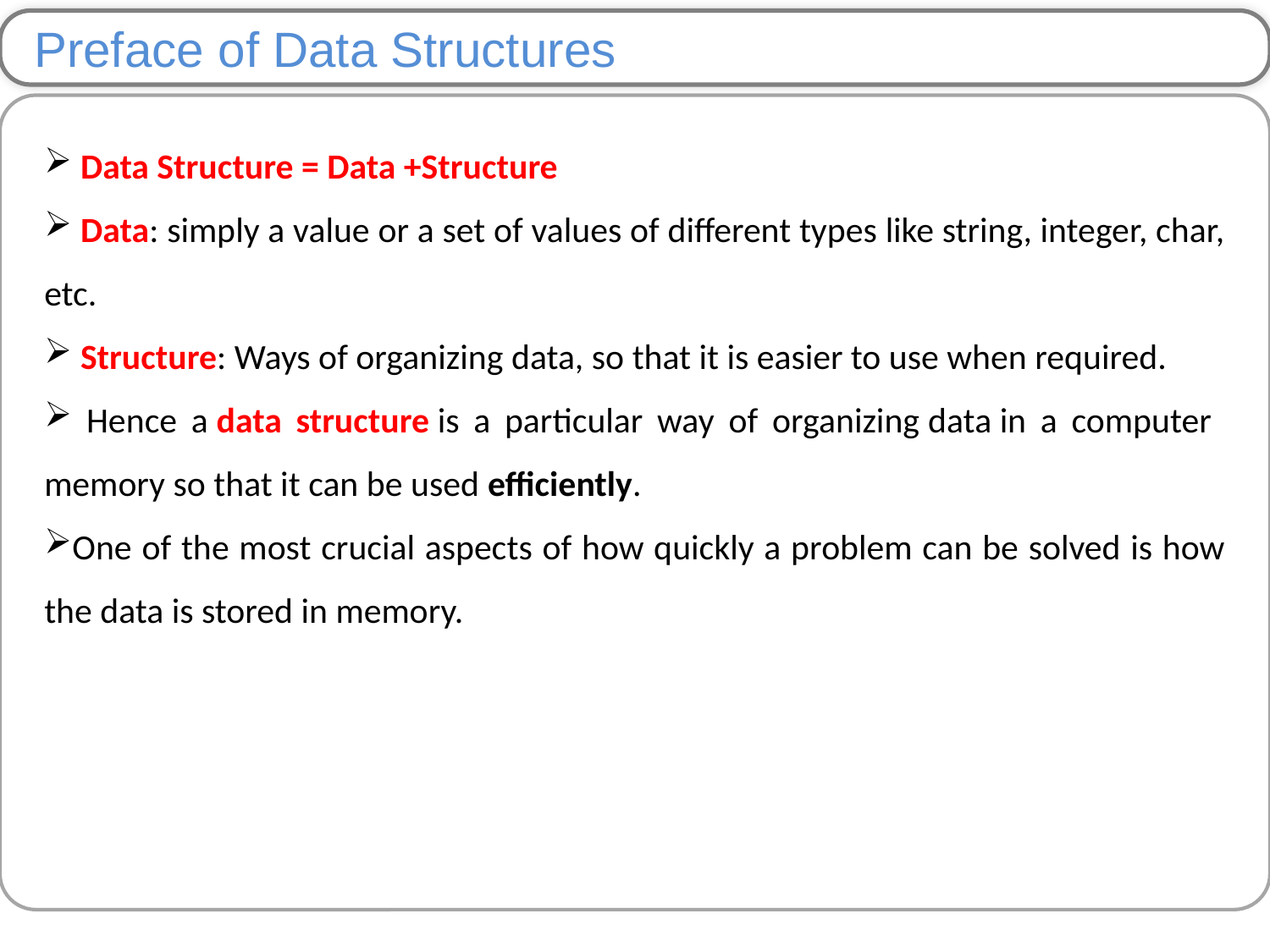

Preface of Data Structures

 Data Structure = Data +Structure
 Data: simply a value or a set of values of different types like string, integer, char, etc.
 Structure: Ways of organizing data, so that it is easier to use when required.
 Hence a data structure is a particular way of organizing data in a computer  memory so that it can be used efficiently.
One of the most crucial aspects of how quickly a problem can be solved is how the data is stored in memory.